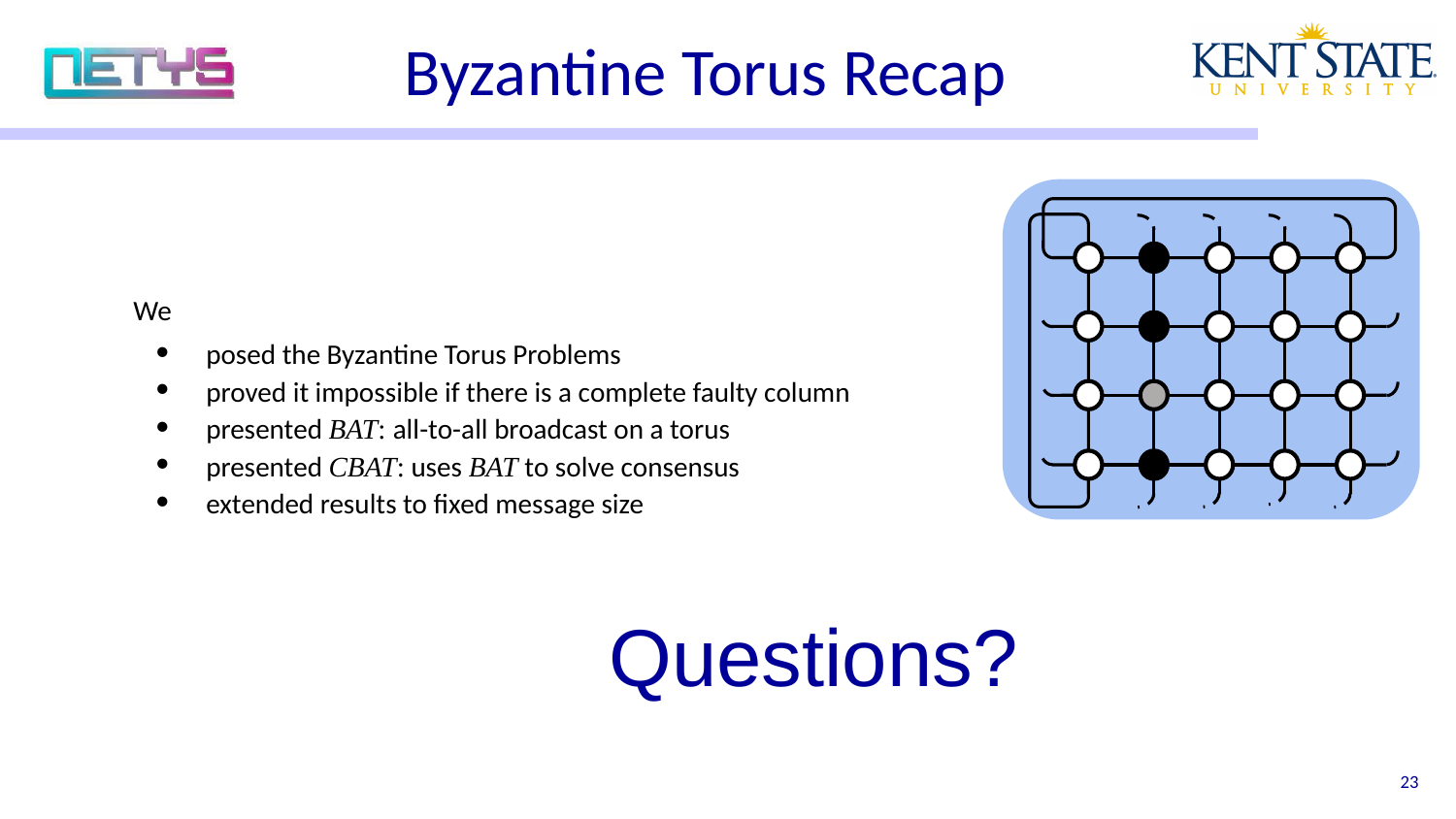

# Byzantine Torus Recap

We
posed the Byzantine Torus Problems
proved it impossible if there is a complete faulty column
presented BAT: all-to-all broadcast on a torus
presented CBAT: uses BAT to solve consensus
extended results to fixed message size
Questions?
23